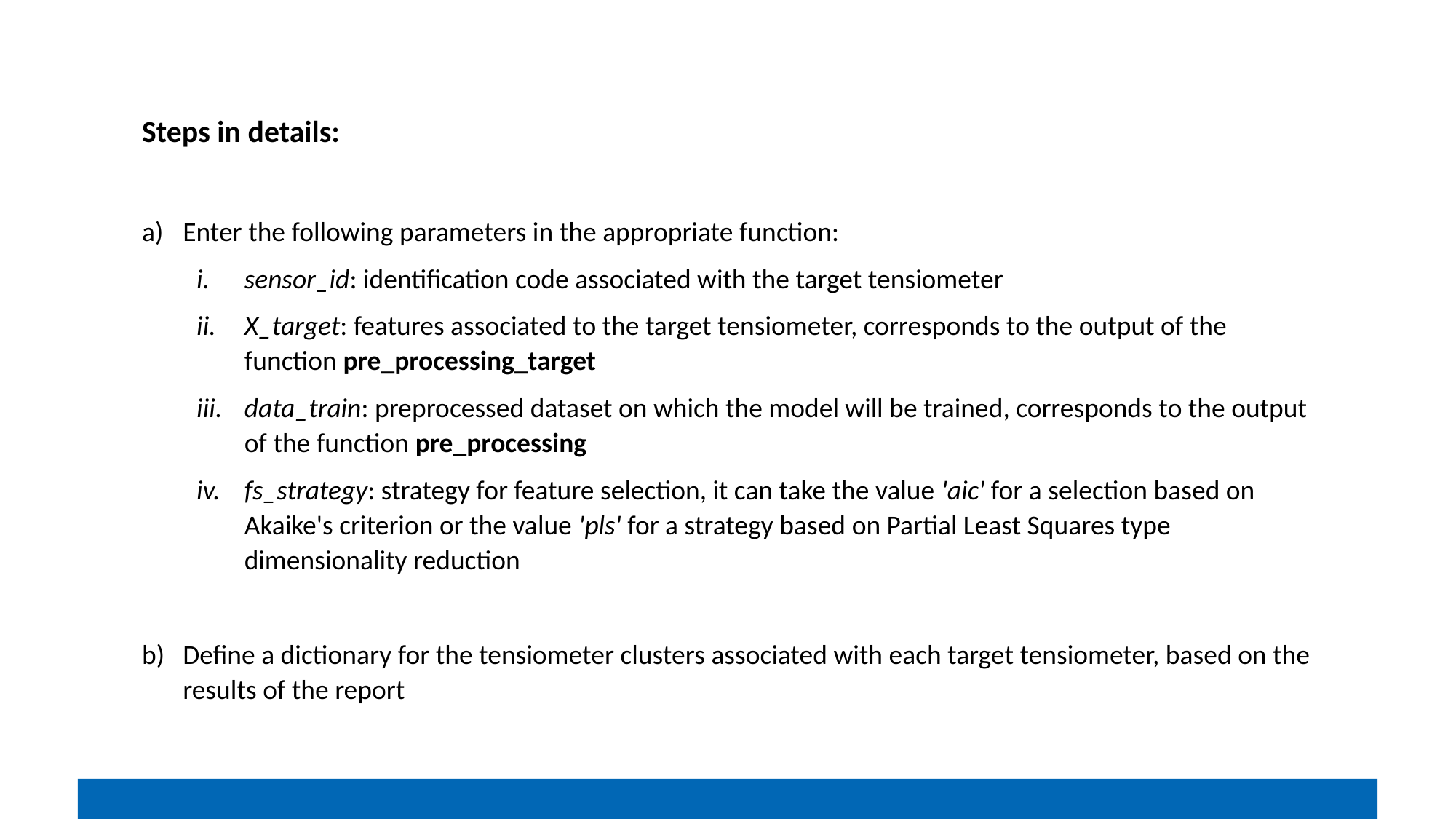

Steps in details:

Enter the following parameters in the appropriate function:
sensor_id: identification code associated with the target tensiometer
X_target: features associated to the target tensiometer, corresponds to the output of the function pre_processing_target
data_train: preprocessed dataset on which the model will be trained, corresponds to the output of the function pre_processing
fs_strategy: strategy for feature selection, it can take the value 'aic' for a selection based on Akaike's criterion or the value 'pls' for a strategy based on Partial Least Squares type dimensionality reduction

Define a dictionary for the tensiometer clusters associated with each target tensiometer, based on the results of the report